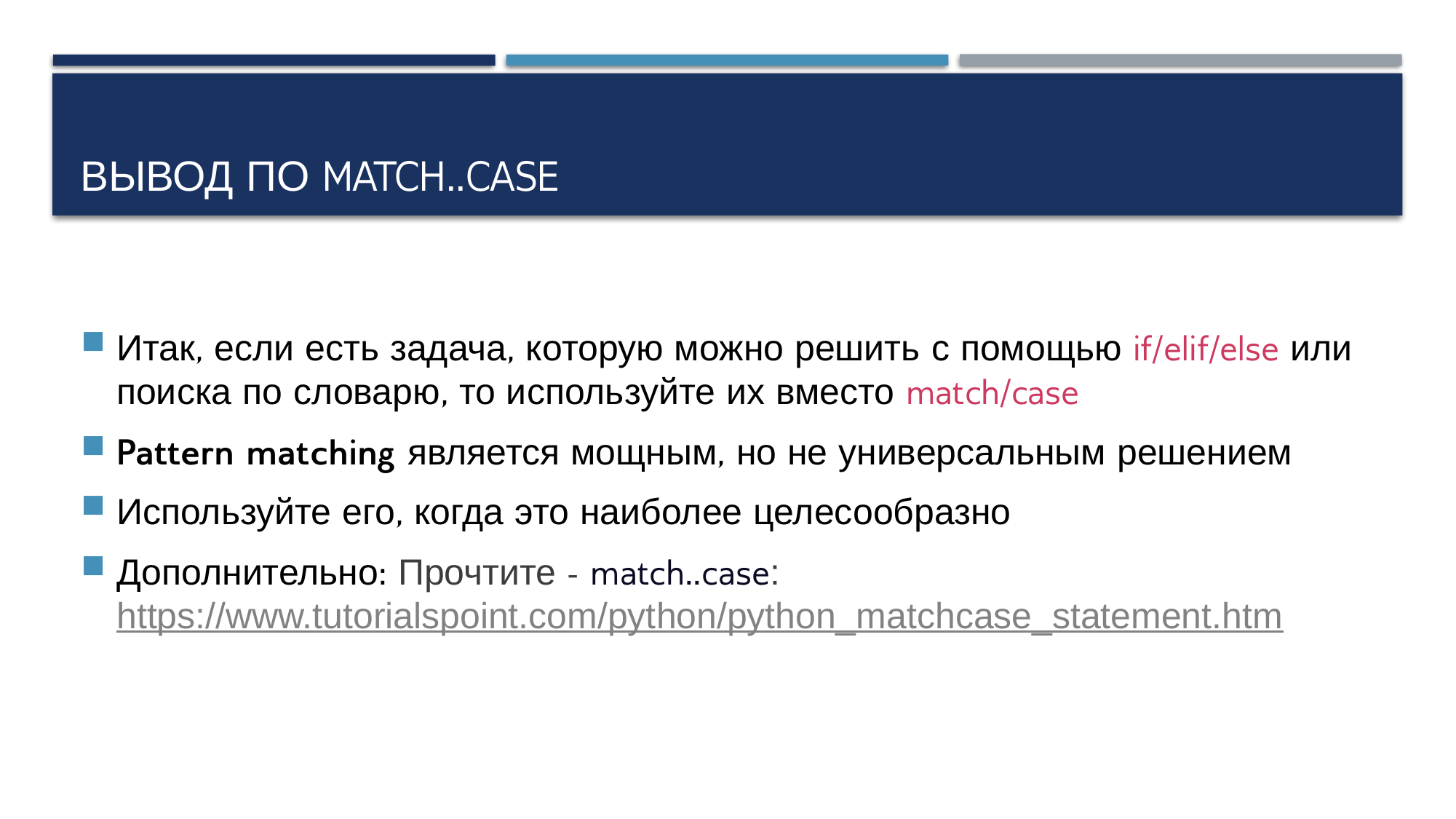

# Вывод по match..case
Итак, если есть задача, которую можно решить с помощью if/elif/else или поиска по словарю, то используйте их вместо match/case
Pattern matching является мощным, но не универсальным решением
Используйте его, когда это наиболее целесообразно
Дополнительно: Прочтите - match..case: https://www.tutorialspoint.com/python/python_matchcase_statement.htm